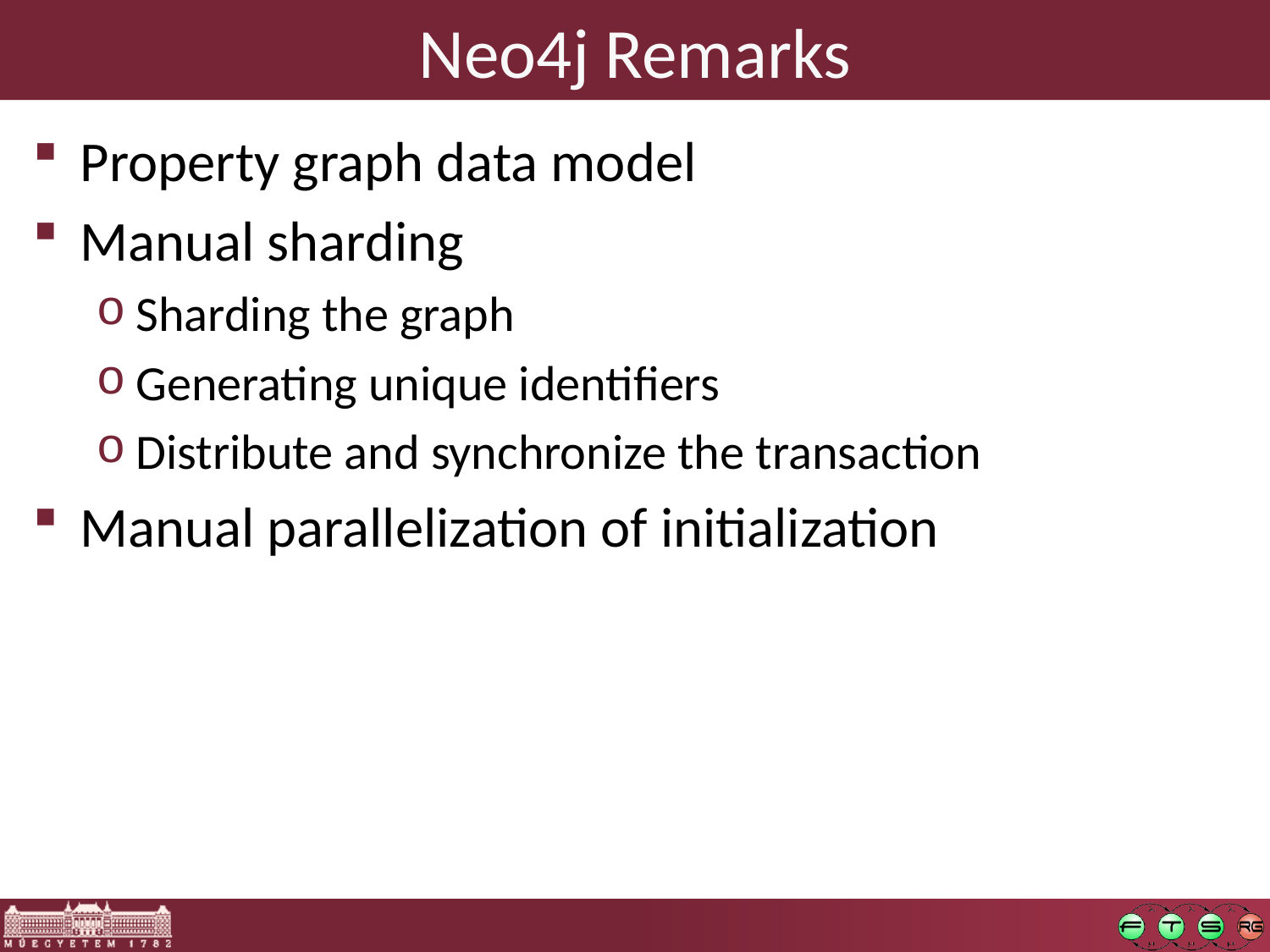

# Neo4j Remarks
Property graph data model
Manual sharding
Sharding the graph
Generating unique identifiers
Distribute and synchronize the transaction
Manual parallelization of initialization